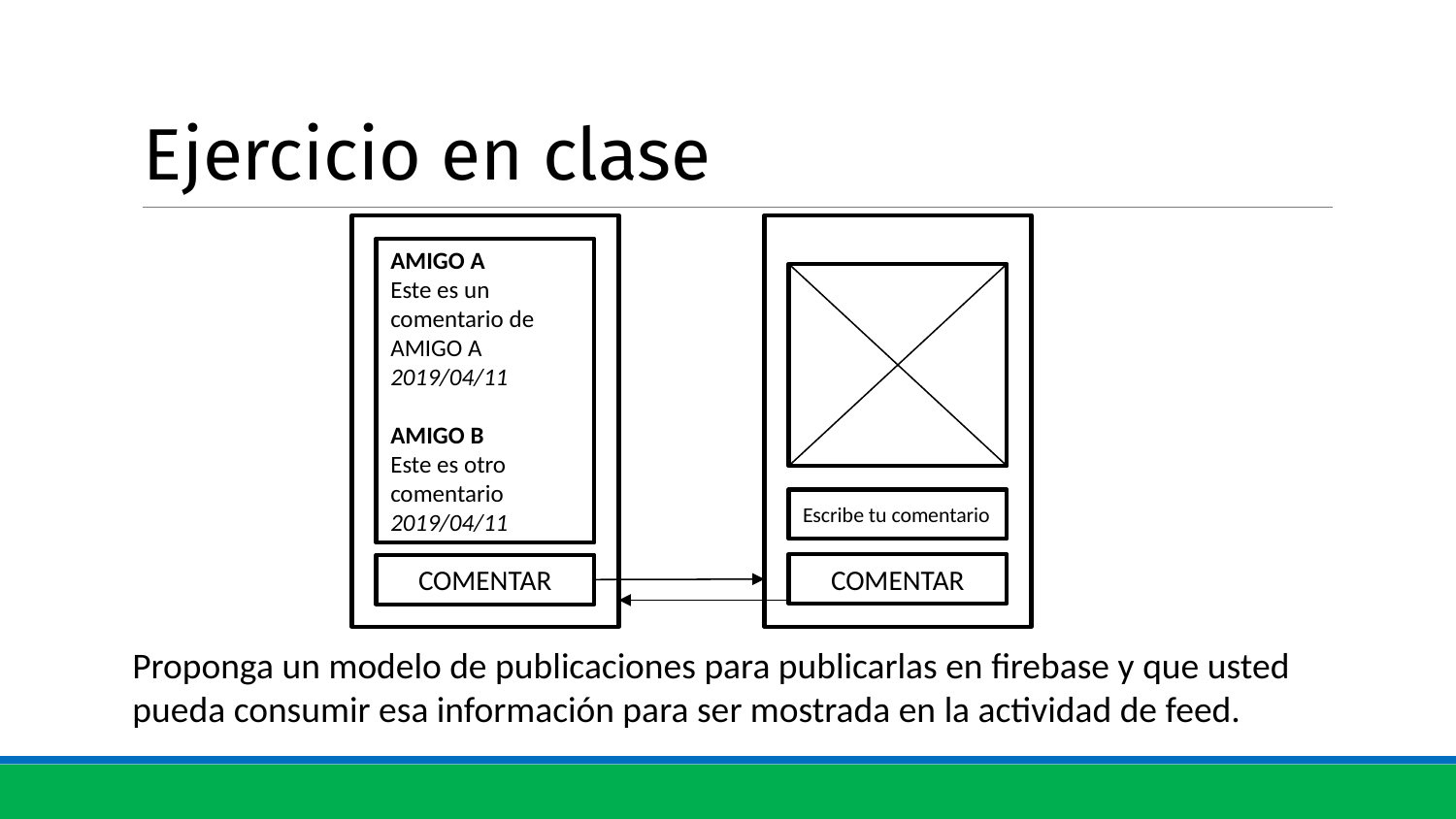

# Ejercicio en clase

AMIGO A
Este es un comentario de AMIGO A
2019/04/11

AMIGO B
Este es otro comentario
2019/04/11

Escribe tu comentario
COMENTAR
COMENTAR
Proponga un modelo de publicaciones para publicarlas en firebase y que usted pueda consumir esa información para ser mostrada en la actividad de feed.